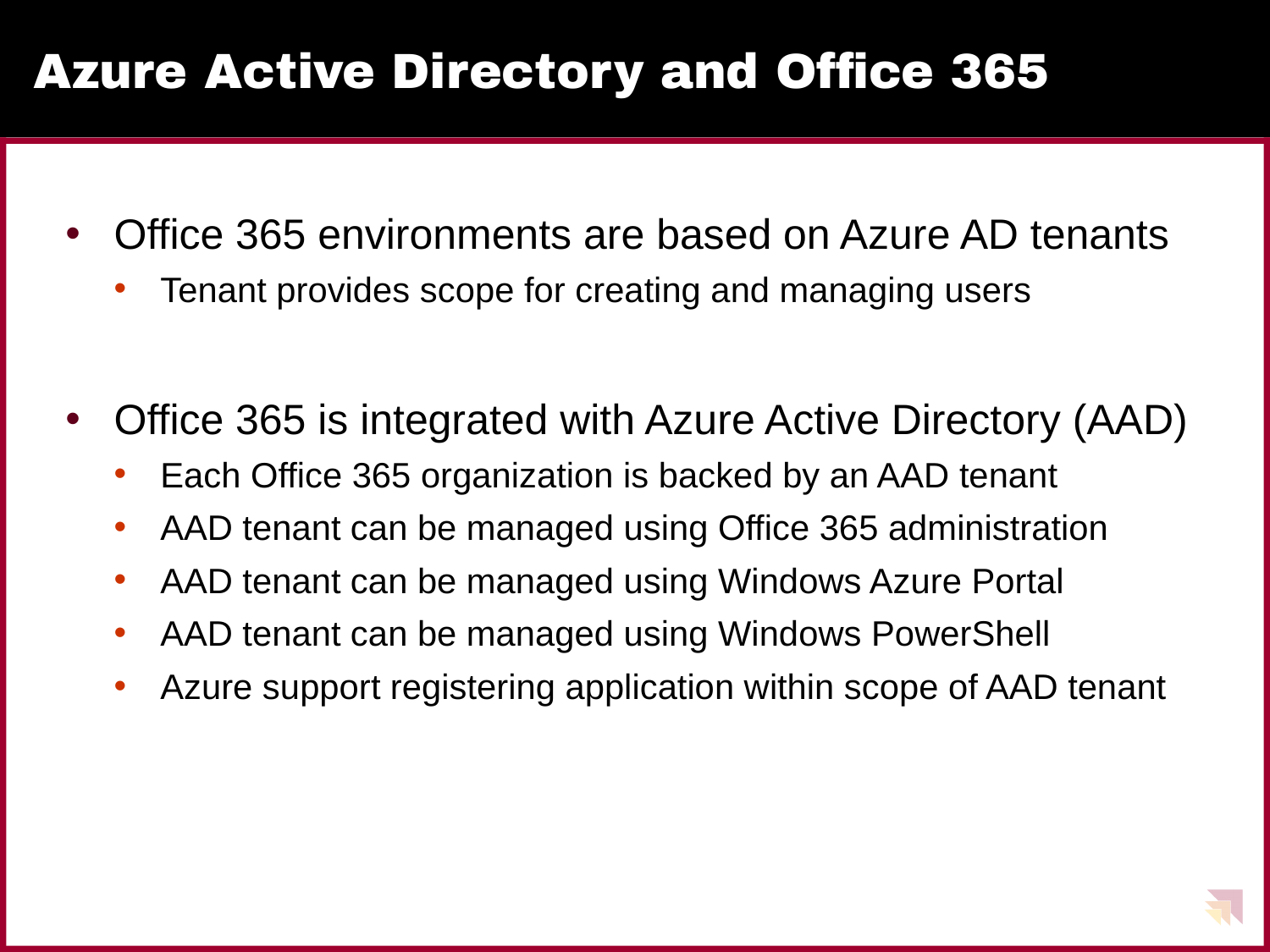

# Azure Active Directory and Office 365
Office 365 environments are based on Azure AD tenants
Tenant provides scope for creating and managing users

Office 365 is integrated with Azure Active Directory (AAD)
Each Office 365 organization is backed by an AAD tenant
AAD tenant can be managed using Office 365 administration
AAD tenant can be managed using Windows Azure Portal
AAD tenant can be managed using Windows PowerShell
Azure support registering application within scope of AAD tenant